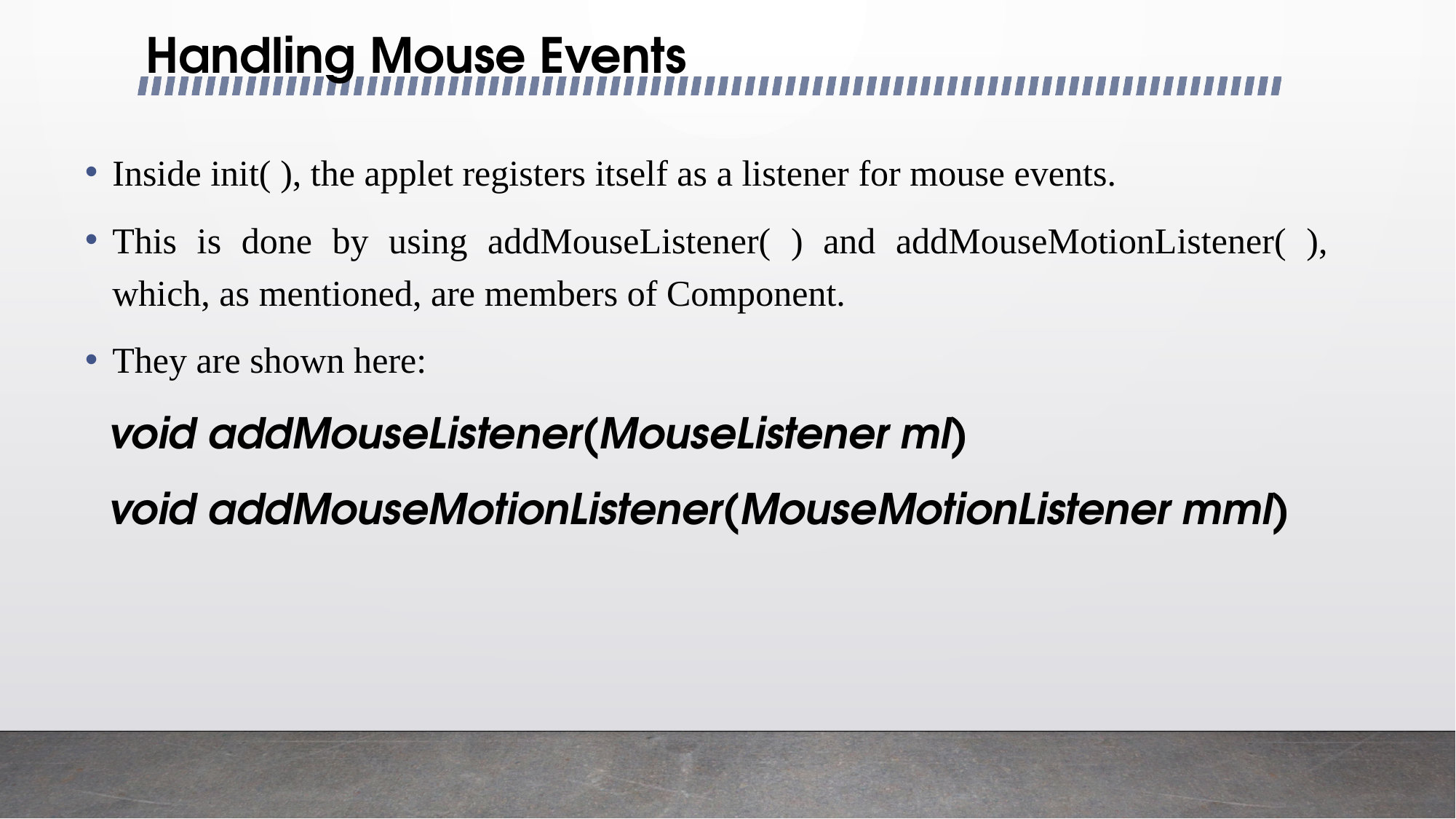

# Handling Mouse Events

Inside init( ), the applet registers itself as a listener for mouse events.
This is done by using addMouseListener( ) and addMouseMotionListener( ), which, as mentioned, are members of Component.
They are shown here:
  void addMouseListener(MouseListener ml)
  void addMouseMotionListener(MouseMotionListener mml)